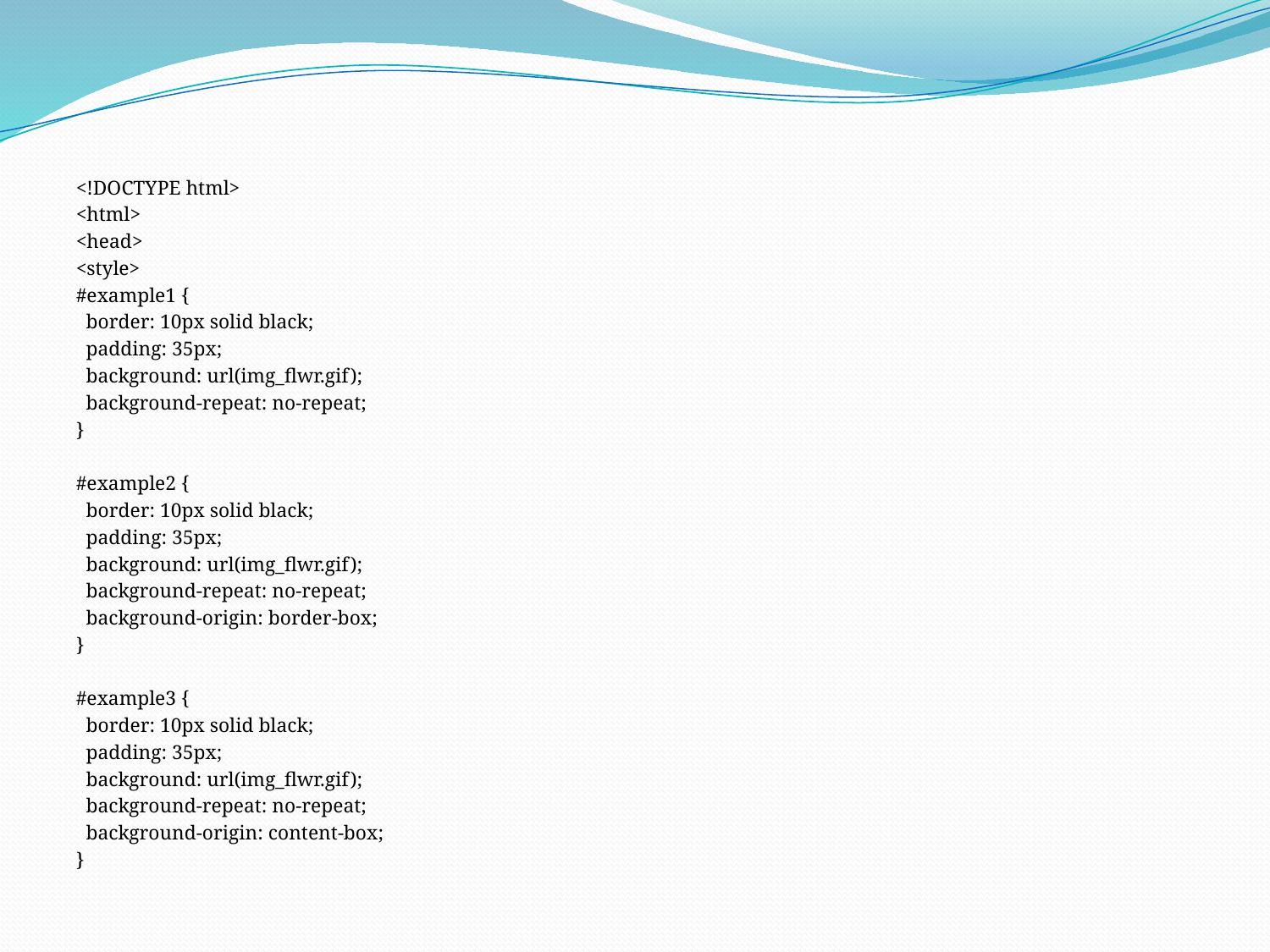

#
<!DOCTYPE html>
<html>
<head>
<style>
#example1 {
  border: 10px solid black;
  padding: 35px;
  background: url(img_flwr.gif);
  background-repeat: no-repeat;
}

#example2 {
  border: 10px solid black;
  padding: 35px;
  background: url(img_flwr.gif);
  background-repeat: no-repeat;
  background-origin: border-box;
}

#example3 {
  border: 10px solid black;
  padding: 35px;
  background: url(img_flwr.gif);
  background-repeat: no-repeat;
  background-origin: content-box;
}